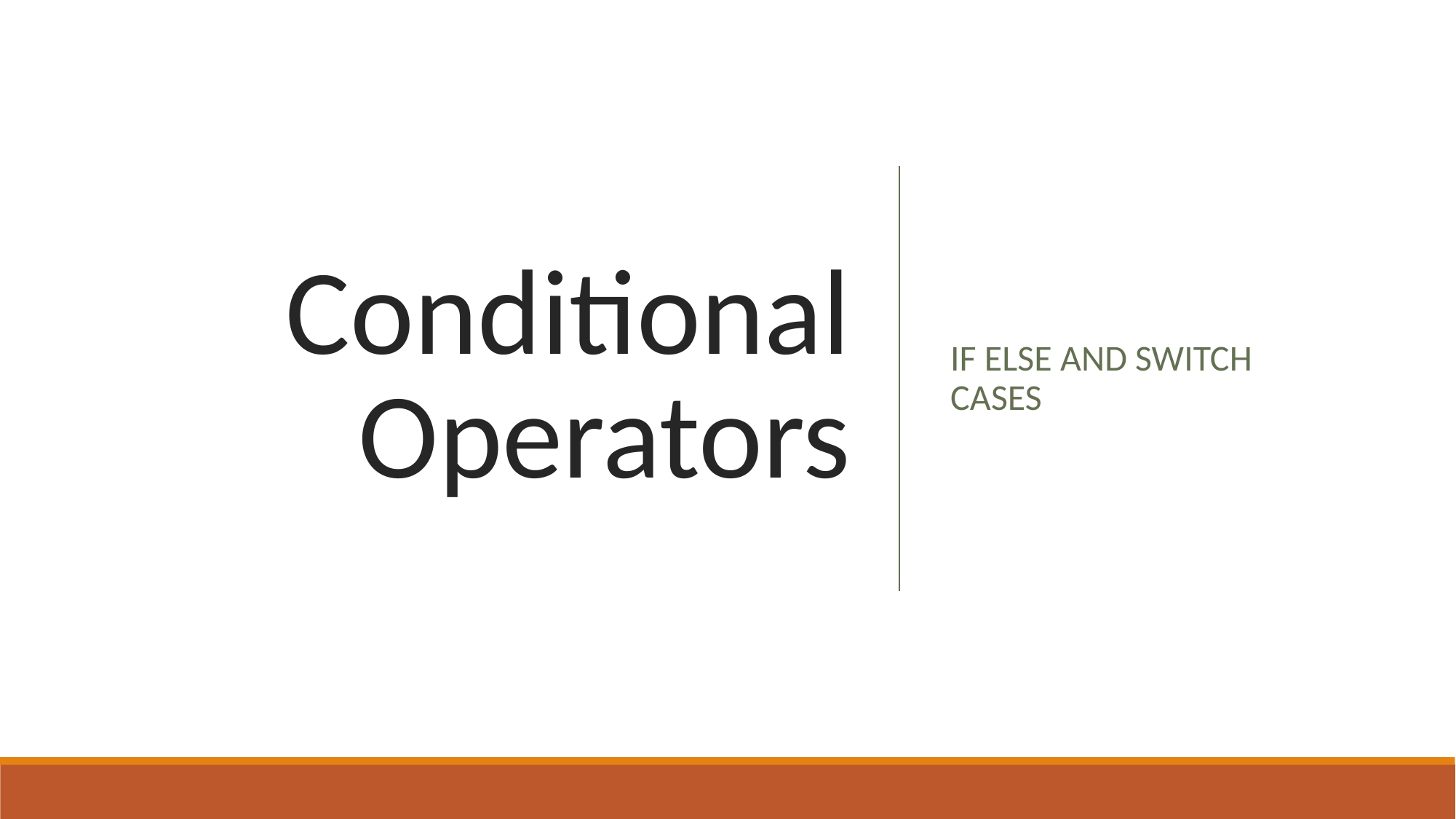

# Conditional Operators
IF ELSE AND SWITCH CASES